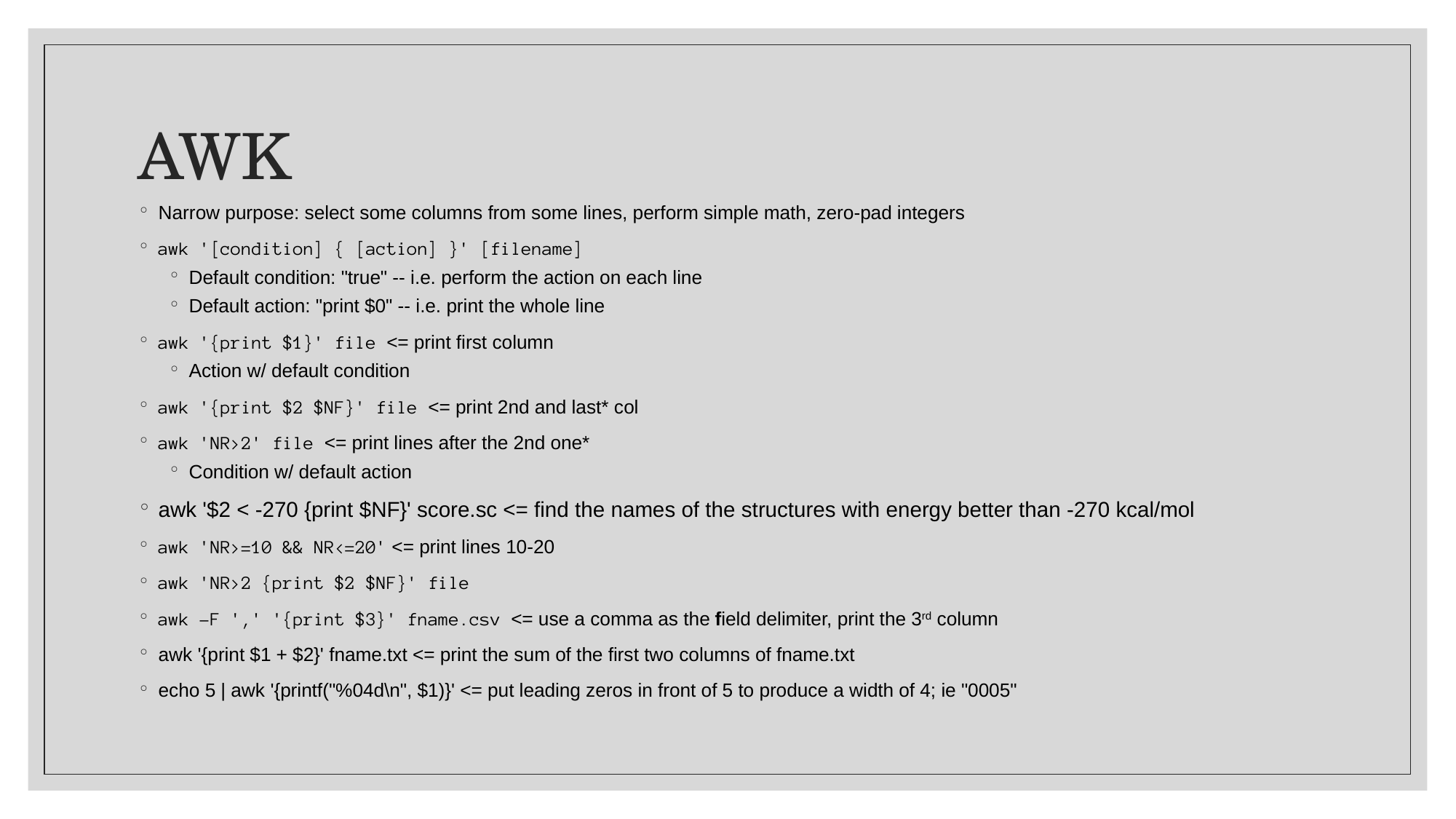

# AWK
Narrow purpose: select some columns from some lines, perform simple math, zero-pad integers
awk '[condition] { [action] }' [filename]
Default condition: "true" -- i.e. perform the action on each line
Default action: "print $0" -- i.e. print the whole line
awk '{print $1}' file <= print first column
Action w/ default condition
awk '{print $2 $NF}' file <= print 2nd and last* col
awk 'NR>2' file <= print lines after the 2nd one*
Condition w/ default action
awk '$2 < -270 {print $NF}' score.sc <= find the names of the structures with energy better than -270 kcal/mol
awk 'NR>=10 && NR<=20' <= print lines 10-20
awk 'NR>2 {print $2 $NF}' file
awk -F ',' '{print $3}' fname.csv <= use a comma as the field delimiter, print the 3rd column
awk '{print $1 + $2}' fname.txt <= print the sum of the first two columns of fname.txt
echo 5 | awk '{printf("%04d\n", $1)}' <= put leading zeros in front of 5 to produce a width of 4; ie "0005"